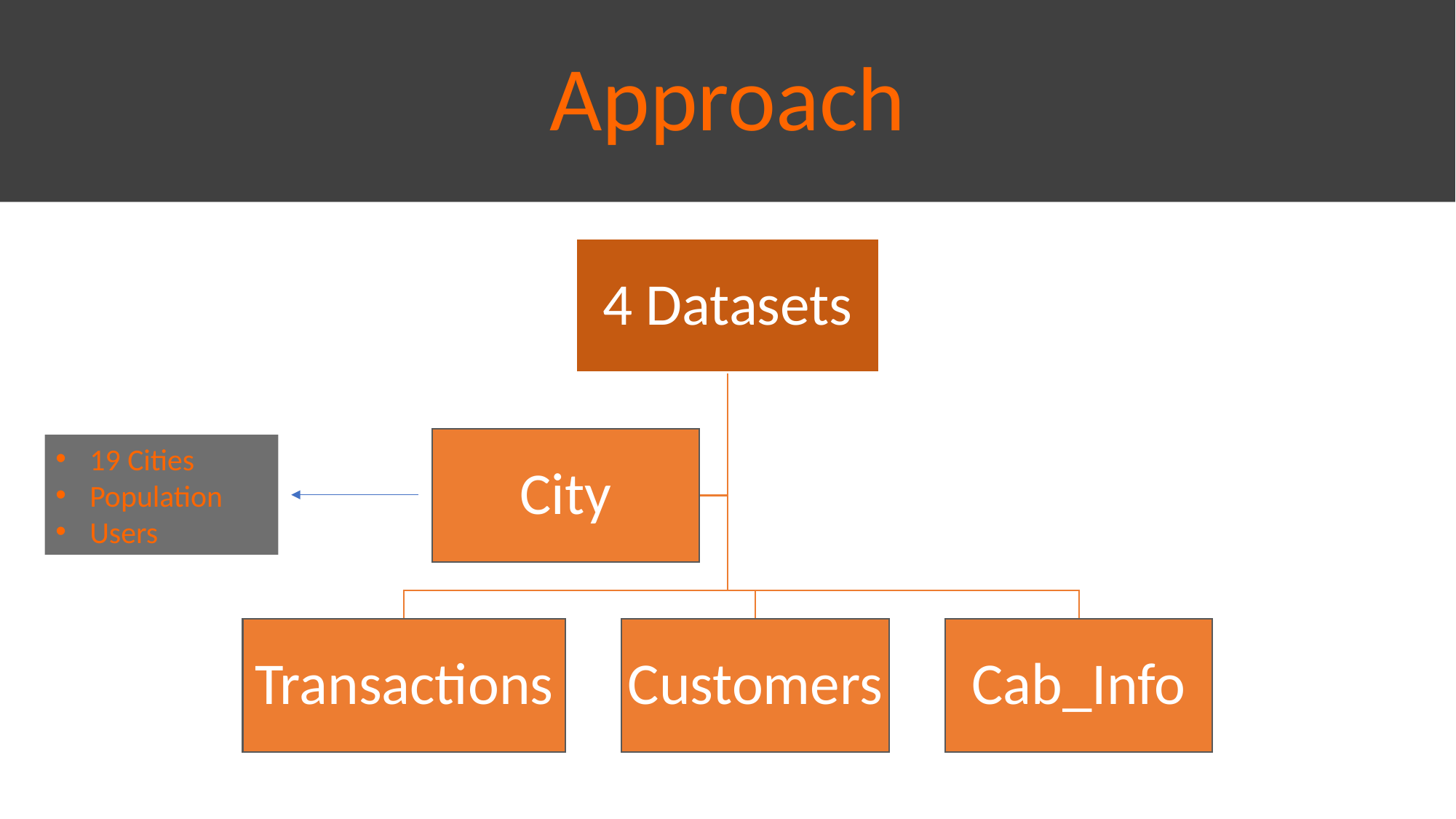

# Approach
4 Datasets
Transactions
Customers
Cab_Info
City
19 Cities
Population
Users